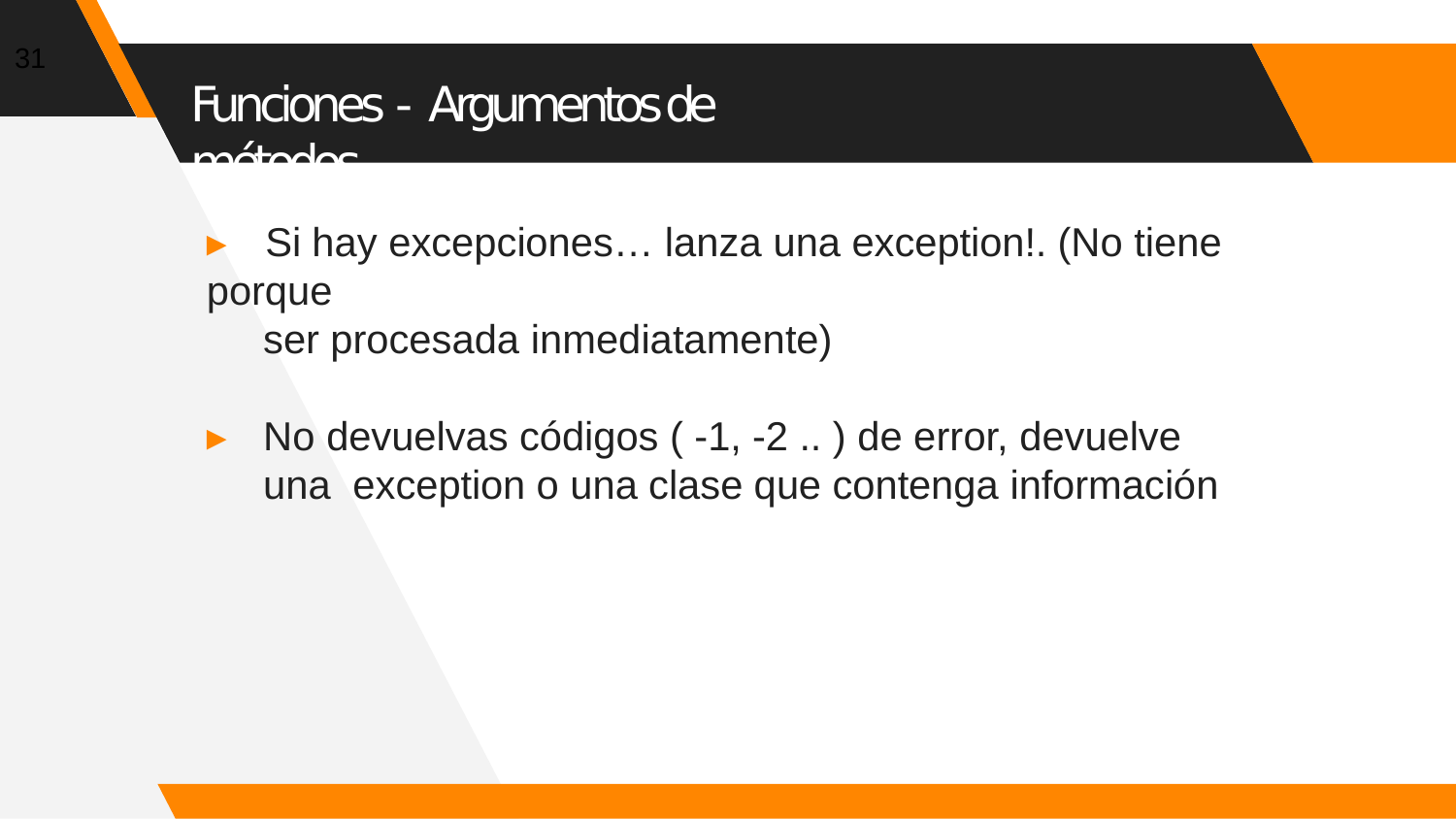

31
# Funciones - Argumentos de métodos
▸	Si hay excepciones… lanza una exception!. (No tiene porque
ser procesada inmediatamente)

▸	No devuelvas códigos ( -1, -2 .. ) de error, devuelve una  exception o una clase que contenga información